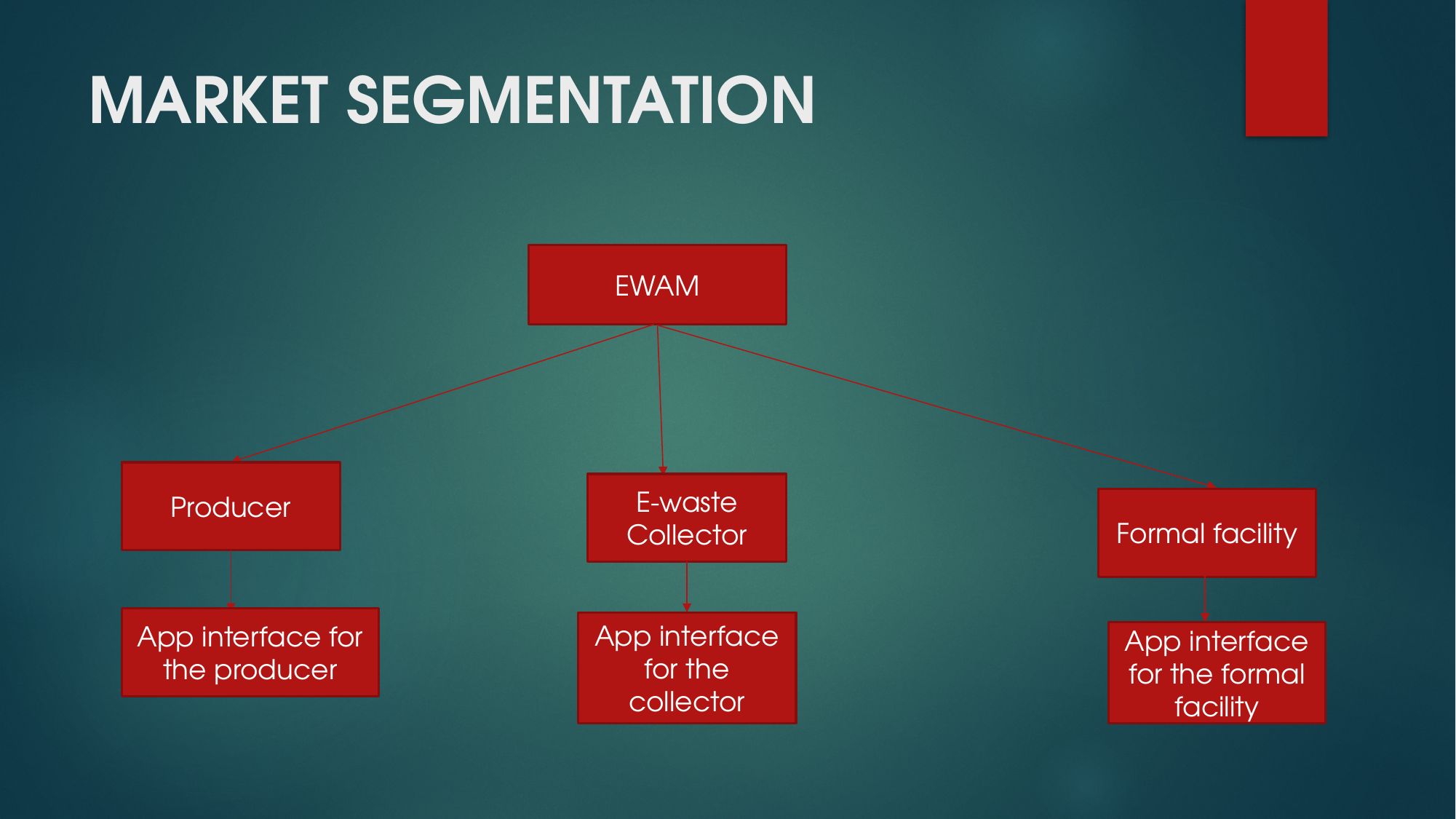

# MARKET SEGMENTATION
EWAM
Producer
E-waste Collector
Formal facility
App interface for the producer
App interface for the collector
App interface for the formal facility